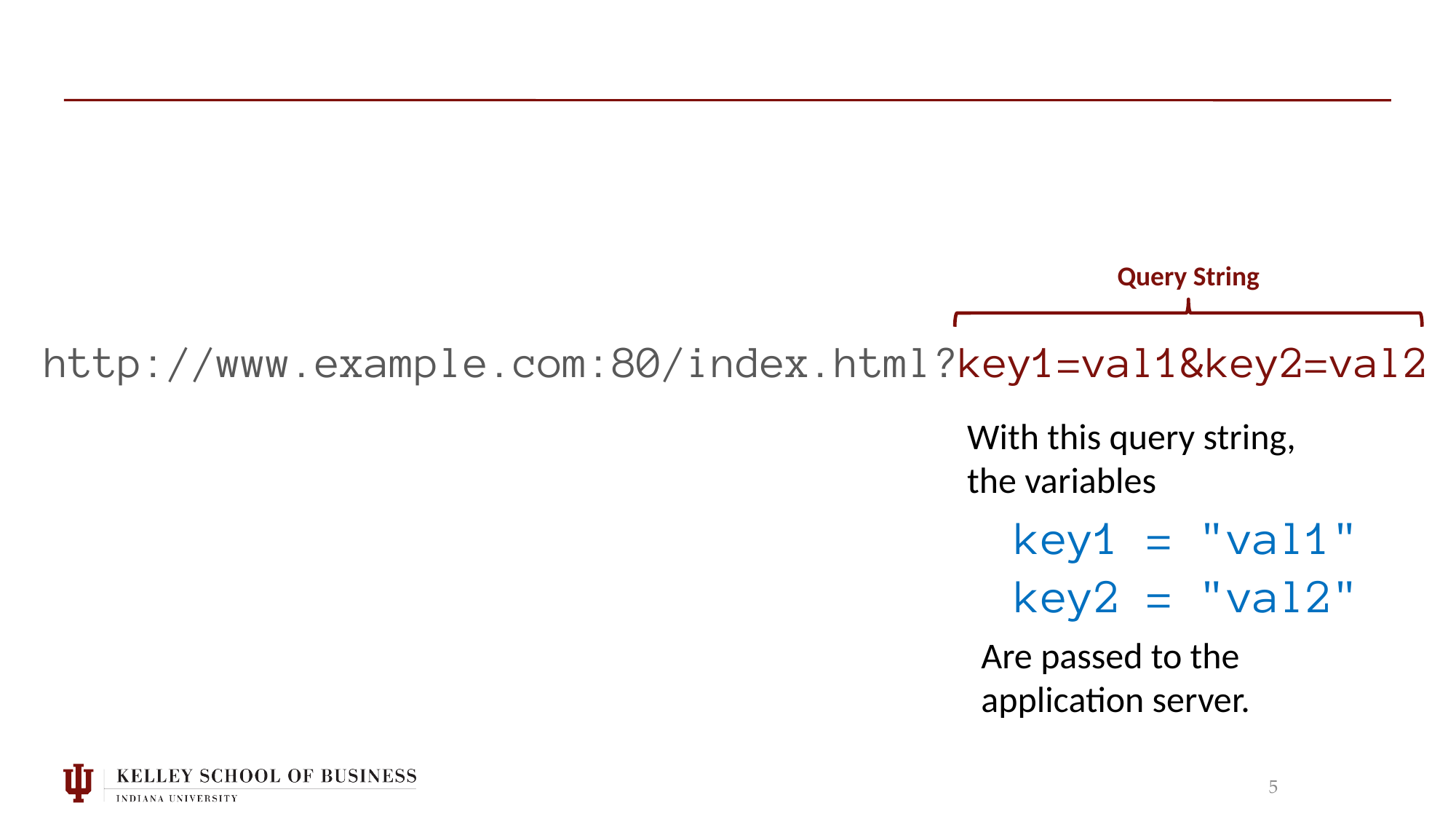

Query String
http://www.example.com:80/index.html?key1=val1&key2=val2
With this query string,
the variables
key1 = "val1"
key2 = "val2"
Are passed to the
application server.
5